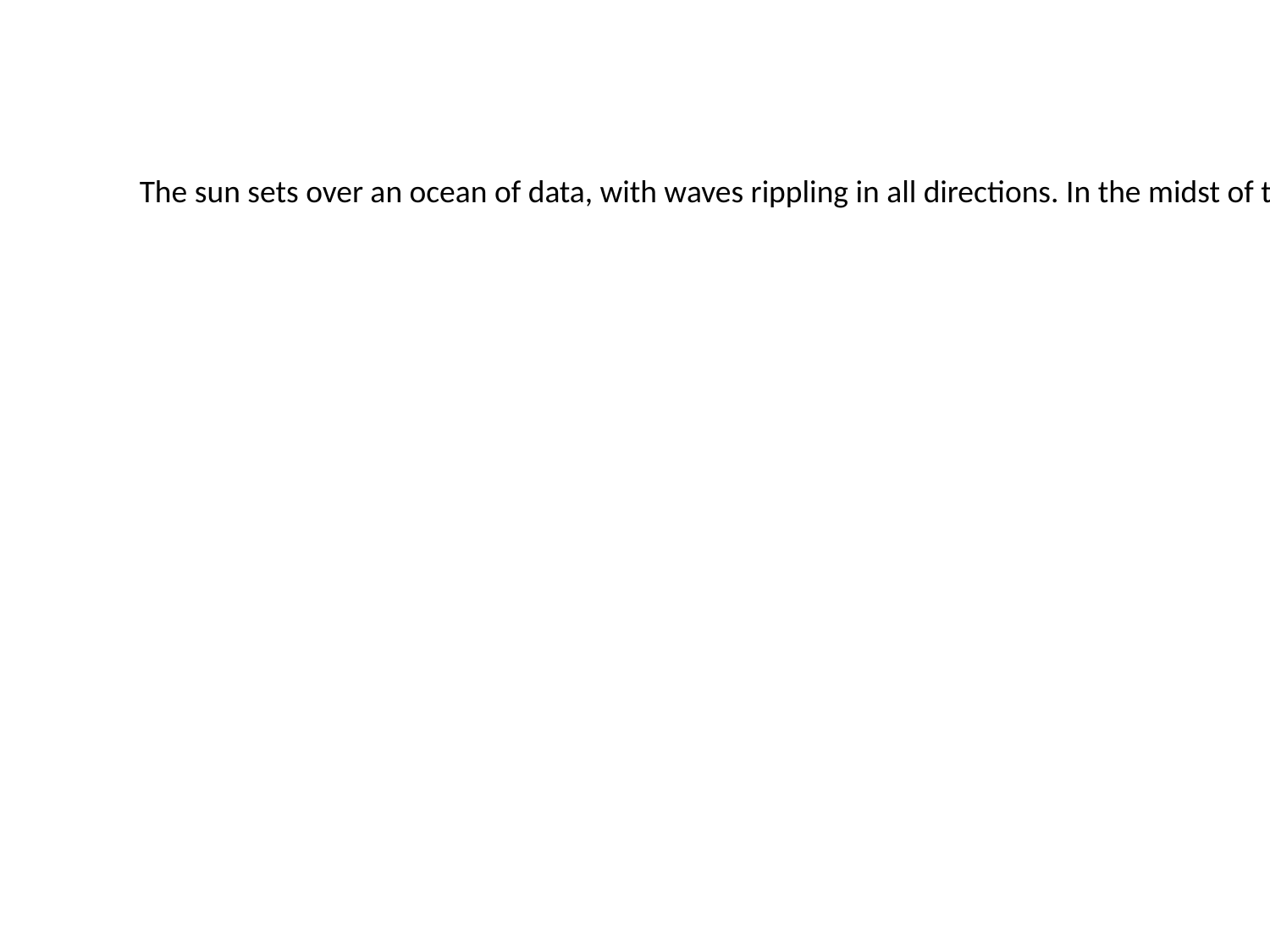

The sun sets over an ocean of data, with waves rippling in all directions. In the midst of these waves, there is a large computer screen displaying various graphs and charts related to softmax regression. The graph shows the output results from different models tested on this dataset. Each model has its own unique color-coded line chart that indicates how accurately they are predicting outcomes. On the right side of the screen, you can see several buttons for adjusting certain parameters such as learning rate or regularization strength. Above all else, there is a large label in bold letters saying "Softmax Regression."